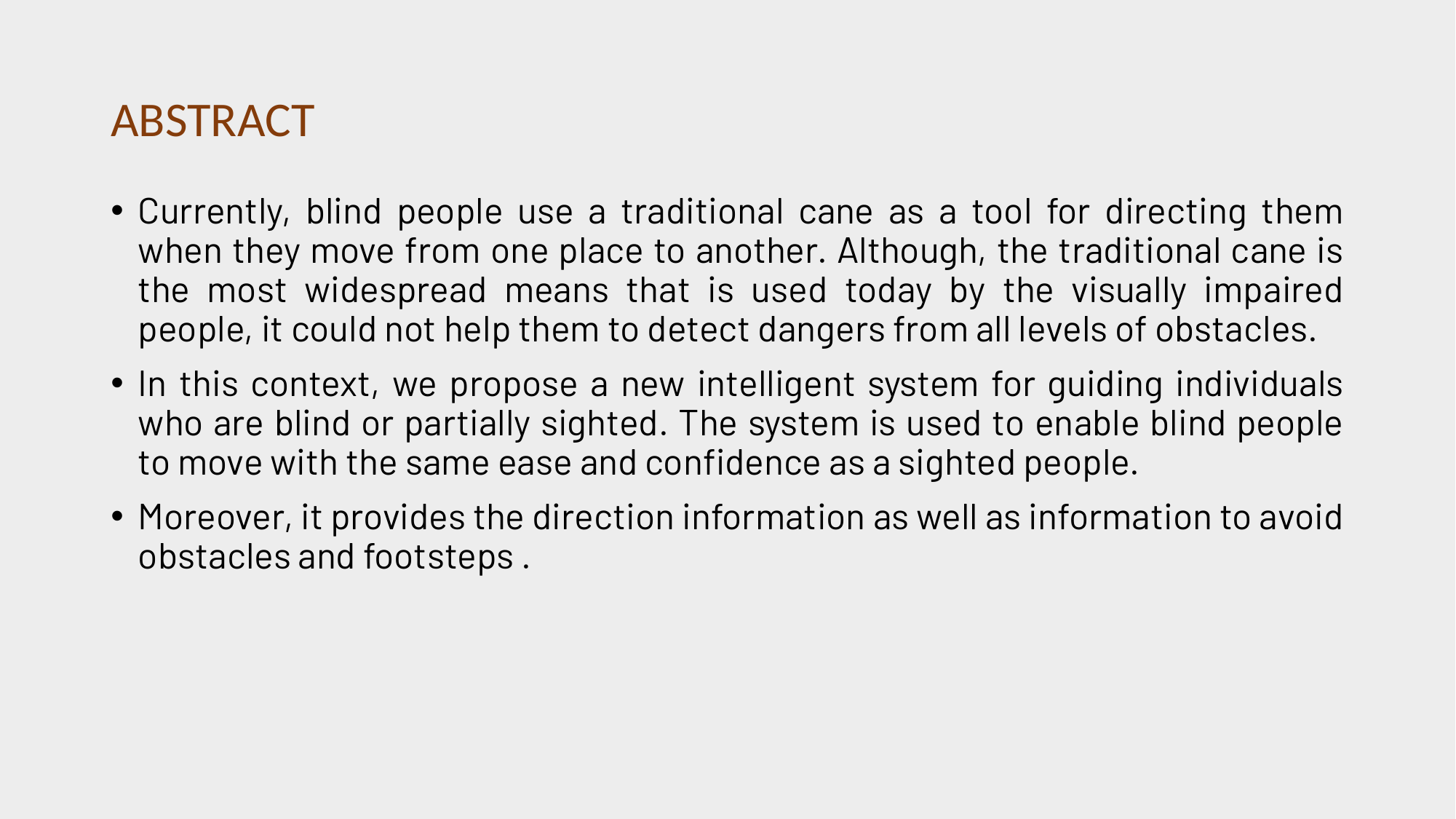

# ABSTRACT
Currently, blind people use a traditional cane as a tool for directing them when they move from one place to another. Although, the traditional cane is the most widespread means that is used today by the visually impaired people, it could not help them to detect dangers from all levels of obstacles.
In this context, we propose a new intelligent system for guiding individuals who are blind or partially sighted. The system is used to enable blind people to move with the same ease and confidence as a sighted people.
Moreover, it provides the direction information as well as information to avoid obstacles and footsteps .